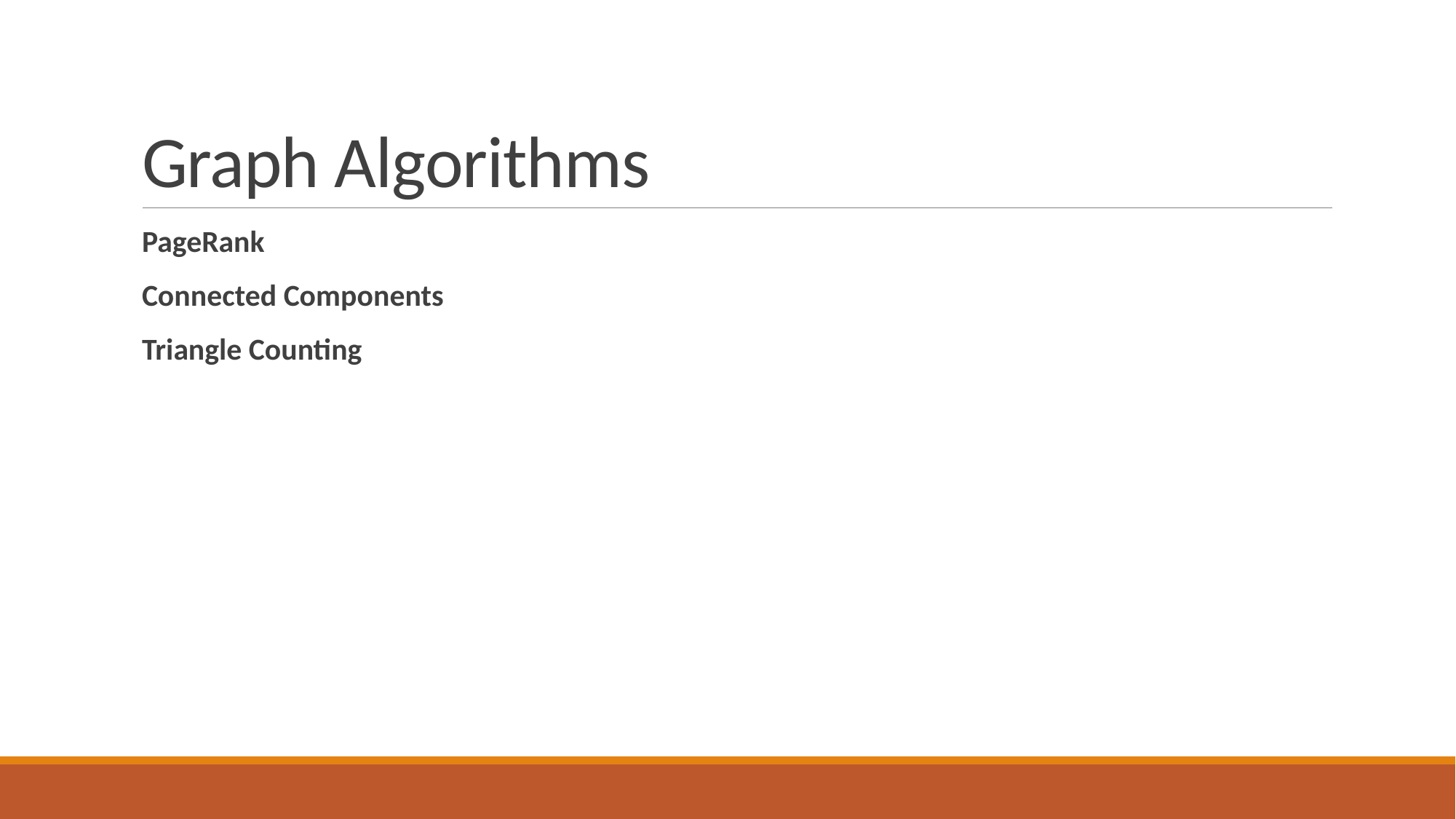

# Graph Algorithms
PageRank
Connected Components
Triangle Counting